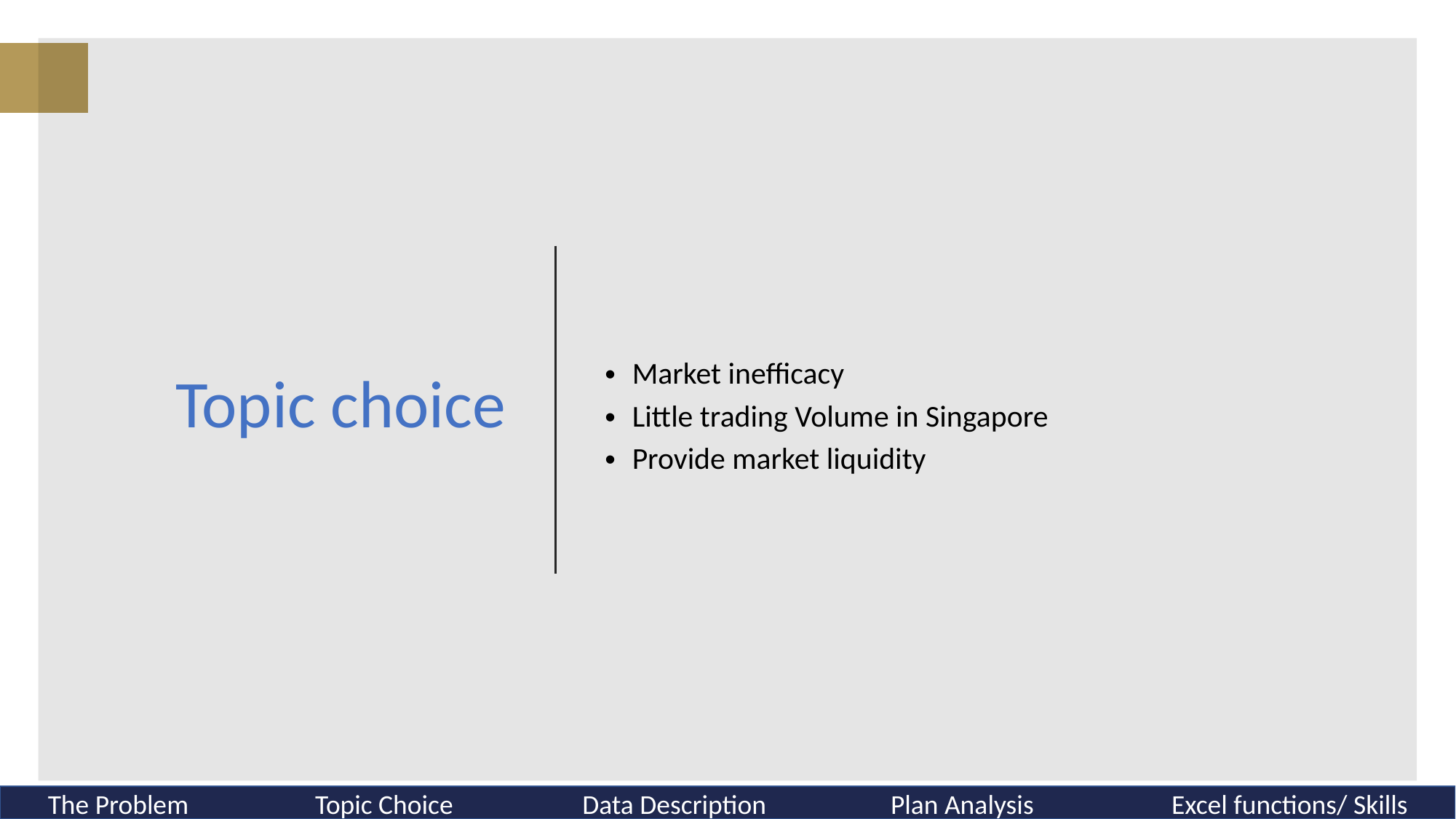

# Topic choice
Market inefficacy
Little trading Volume in Singapore
Provide market liquidity